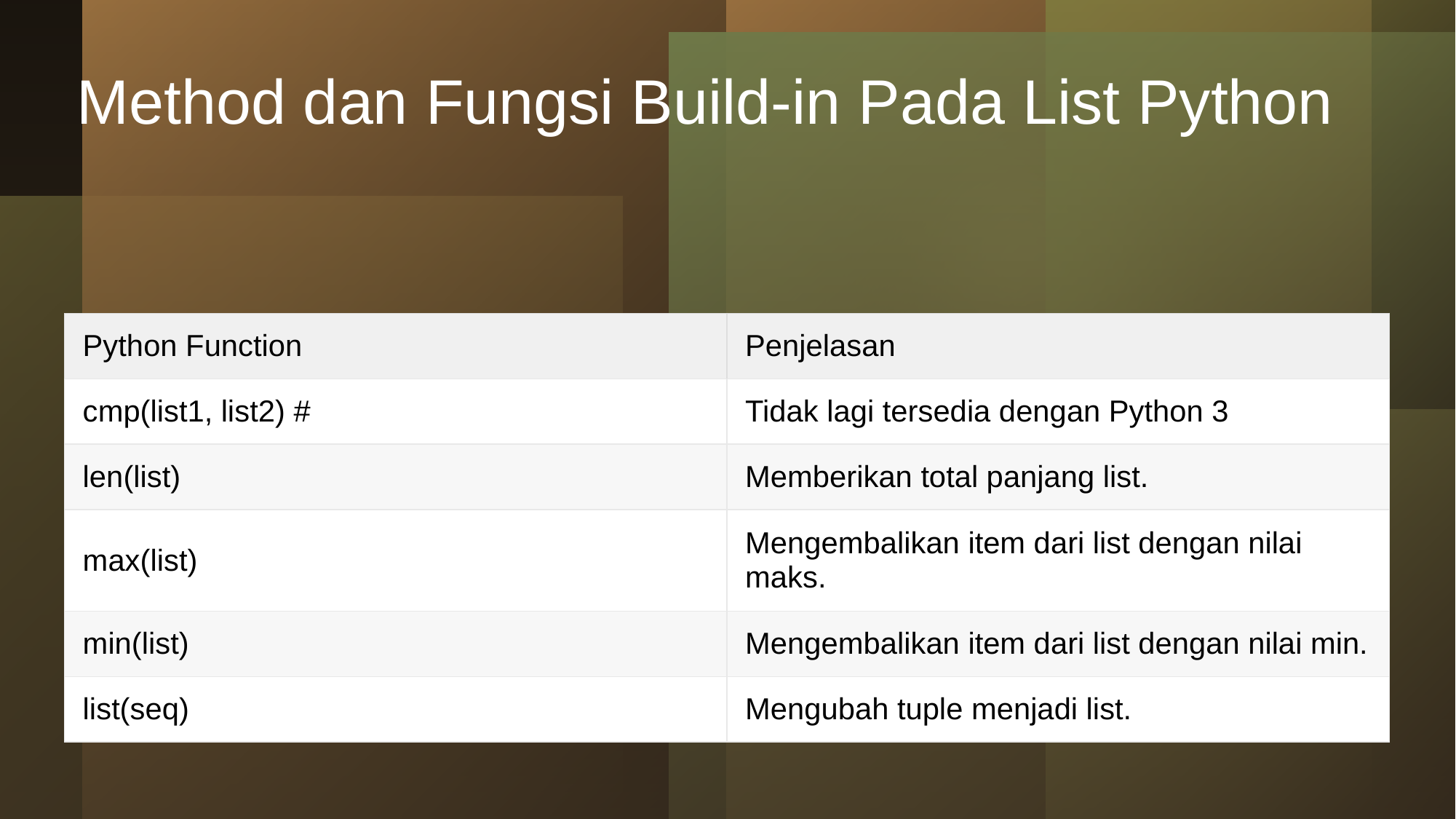

# Method dan Fungsi Build-in Pada List Python
| Python Function | Penjelasan |
| --- | --- |
| cmp(list1, list2) # | Tidak lagi tersedia dengan Python 3 |
| len(list) | Memberikan total panjang list. |
| max(list) | Mengembalikan item dari list dengan nilai maks. |
| min(list) | Mengembalikan item dari list dengan nilai min. |
| list(seq) | Mengubah tuple menjadi list. |